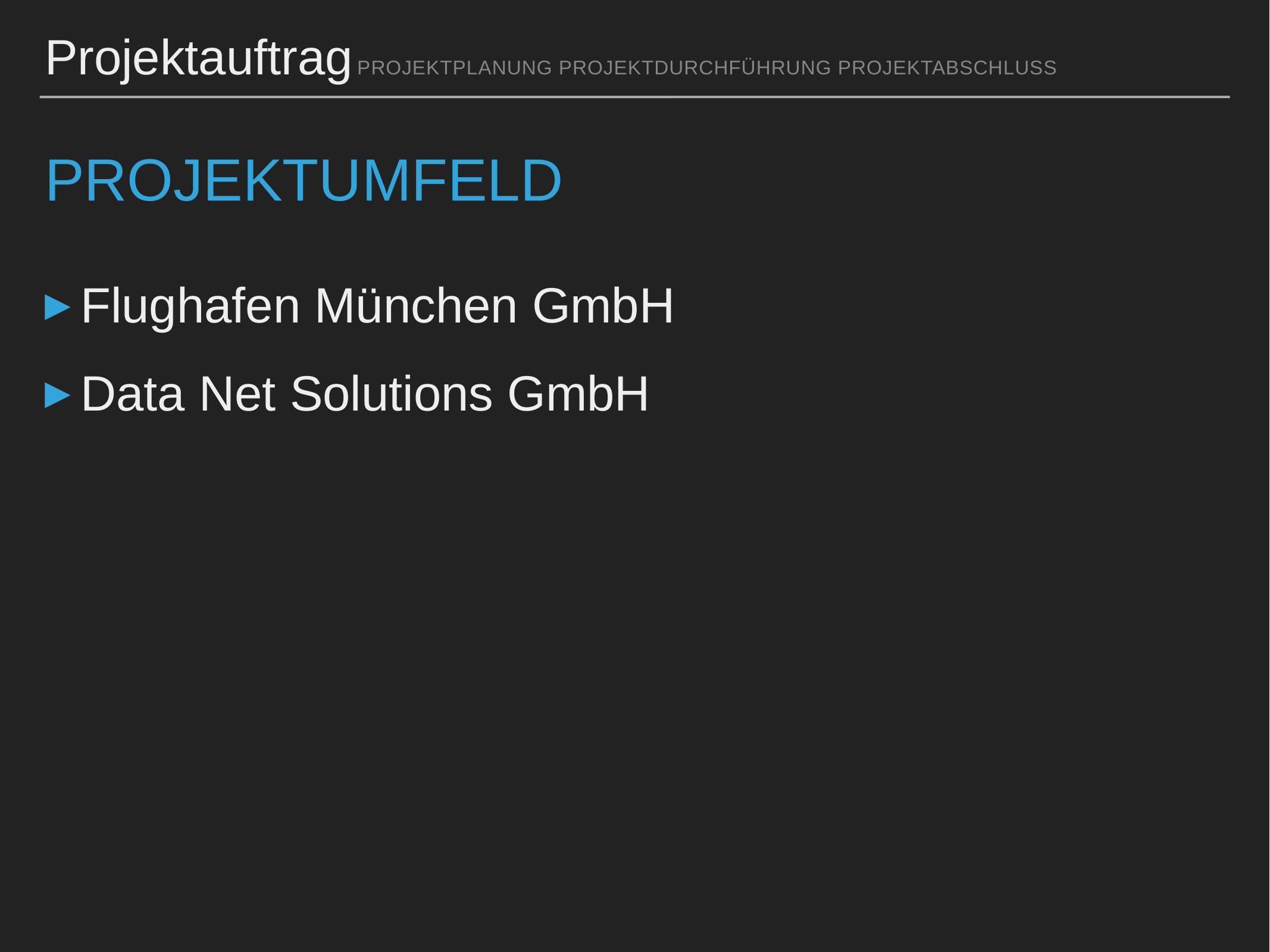

Projektauftrag Projektplanung Projektdurchführung Projektabschluss
# Projektumfeld
Flughafen München GmbH
Data Net Solutions GmbH